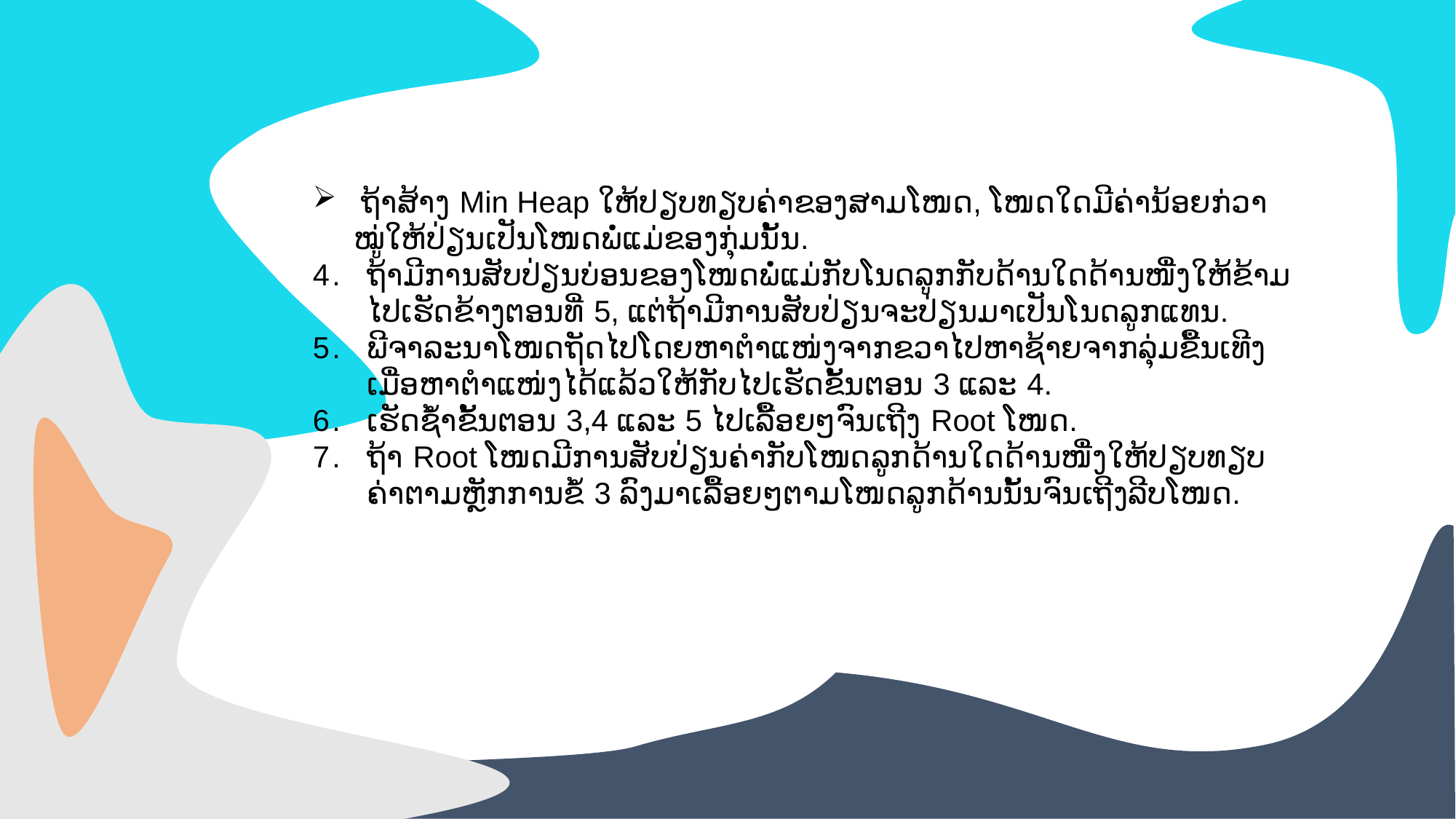

+

 ຖ້າສ້າງ Min Heap ໃຫ້ປຽບທຽບຄ່າຂອງສາມໂໜດ, ໂໜດໃດມີຄ່ານ້ອຍກ່ວາໝູ່ໃຫ້ປ່ຽນເປັນໂໜດພໍ່ແມ່ຂອງກຸ່ມນັ້ນ.
ຖ້າມີການສັບປ່ຽນບ່ອນຂອງໂໜດພໍ່ແມ່ກັບໂນດລູກກັບດ້ານໃດດ້ານໜື່ງໃຫ້ຂ້າມໄປເຮັດຂ້າງຕອນທີ່ 5, ແຕ່ຖ້າມີການສັບປ່ຽນຈະປ່ຽນມາເປັນໂນດລູກແທນ.
ພີຈາລະນາໂໜດຖັດໄປໂດຍຫາຕຳແໜ່ງຈາກຂວາໄປຫາຊ້າຍຈາກລຸ່ມຂື້ນເທີງເມື່ອຫາຕຳແໜ່ງໄດ້ແລ້ວໃຫ້ກັບໄປເຮັດຂັ້ນຕອນ 3 ແລະ 4.
ເຮັດຊໍ້າຂັ້ນຕອນ 3,4 ແລະ 5 ໄປເລື້ອຍໆຈົນເຖີງ Root ໂໜດ.
ຖ້າ Root ໂໜດມີການສັບປ່ຽນຄ່າກັບໂໜດລູກດ້ານໃດດ້ານໜື່ງໃຫ້ປຽບທຽບຄ່າຕາມຫຼັກການຂໍ້ 3 ລົງມາເລື້ອຍໆຕາມໂໜດລູກດ້ານນັ້ນຈົນເຖີງລີບໂໜດ.